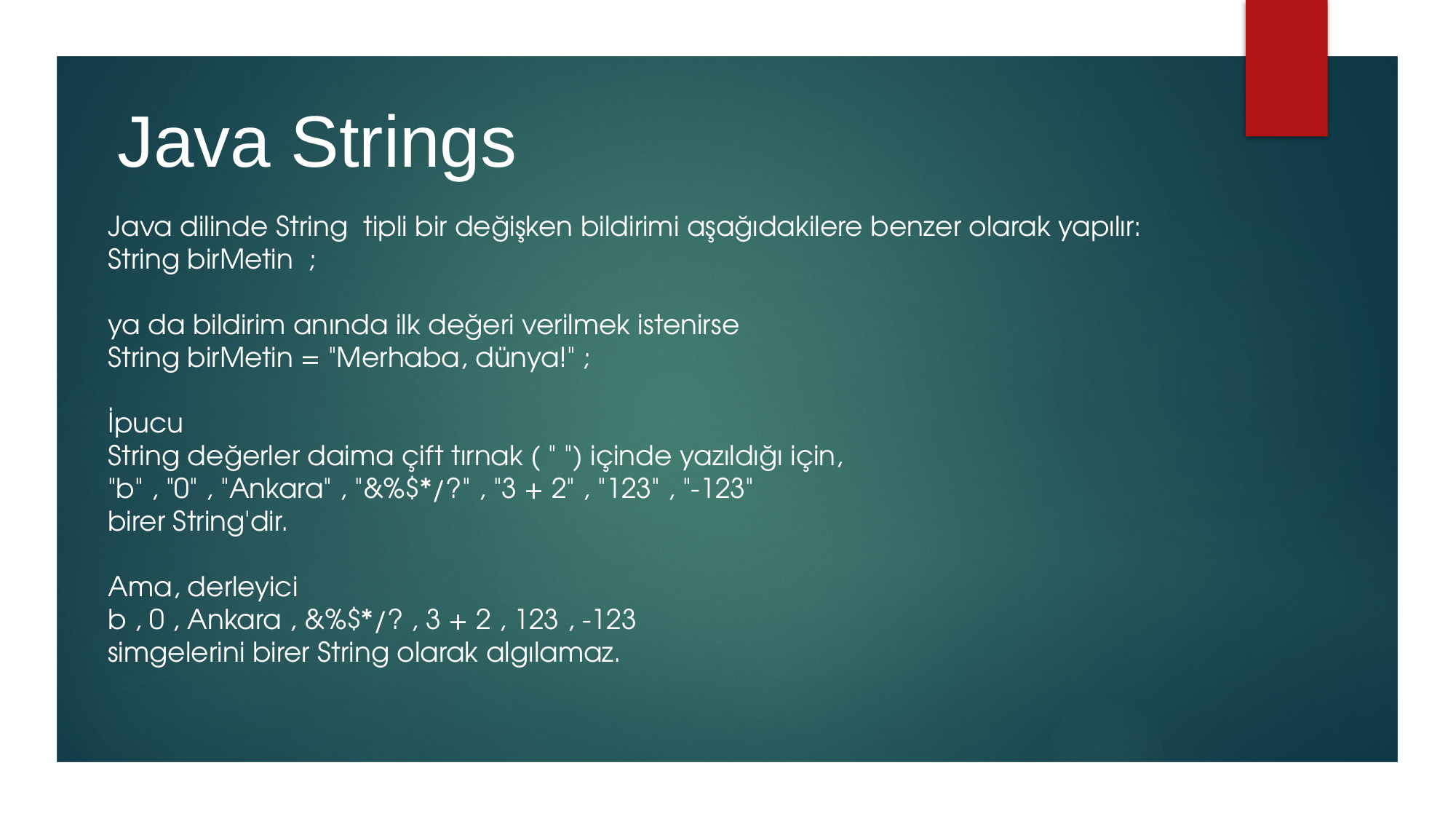

Java Strings
Java dilinde String  tipli bir değişken bildirimi aşağıdakilere benzer olarak yapılır:
String birMetin  ;

ya da bildirim anında ilk değeri verilmek istenirse
String birMetin = "Merhaba, dünya!" ;

İpucu
String değerler daima çift tırnak ( " ") içinde yazıldığı için,
"b" , "0" , "Ankara" , "&%$*/?" , "3 + 2" , "123" , "-123"
birer String'dir.

Ama, derleyici
b , 0 , Ankara , &%$*/? , 3 + 2 , 123 , -123
simgelerini birer String olarak algılamaz.